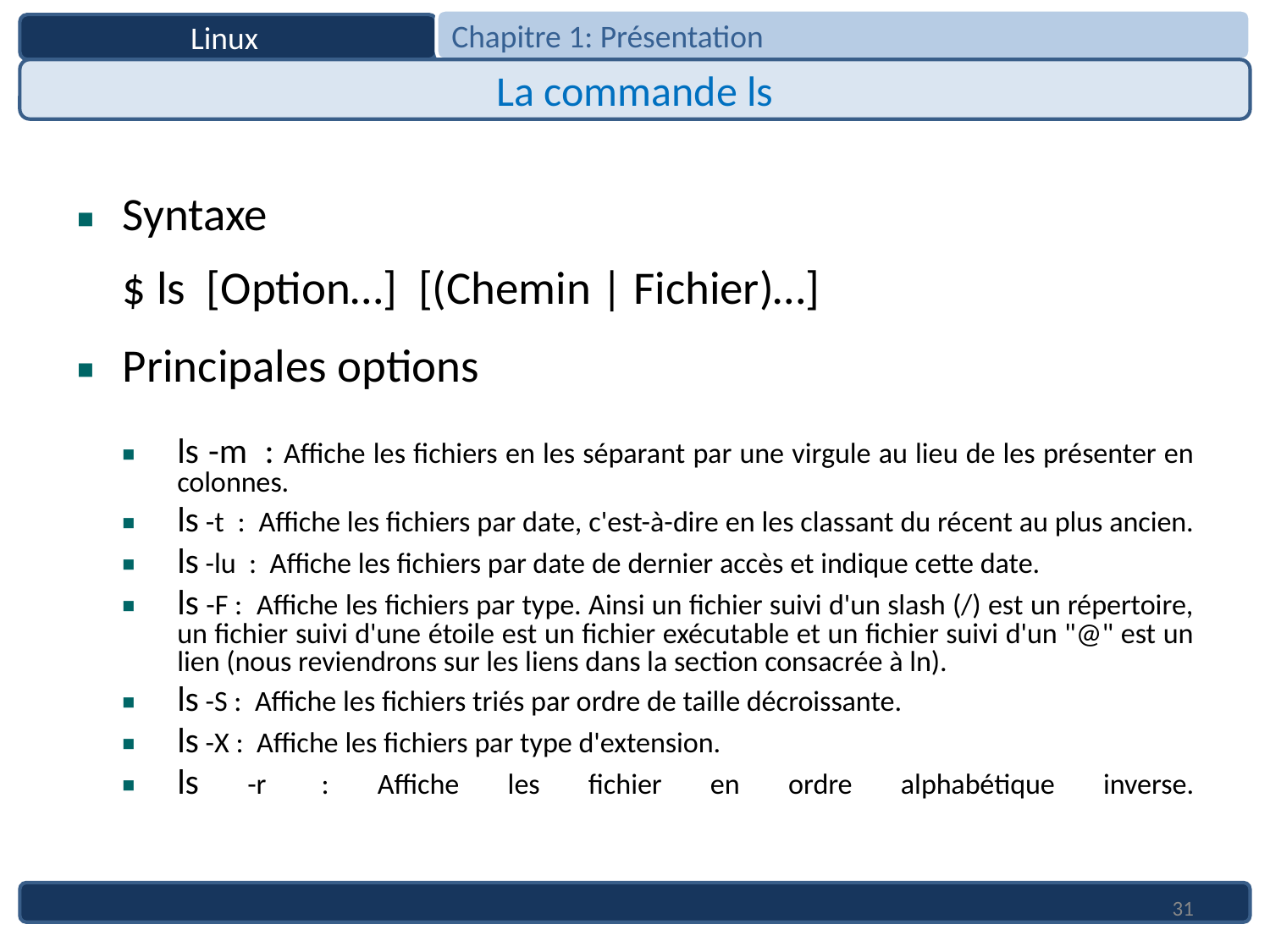

Chapitre 1: Présentation
Linux
La commande ls
Syntaxe

		$ ls  [Option…]  [(Chemin | Fichier)…]

Principales options

ls -m  : Affiche les fichiers en les séparant par une virgule au lieu de les présenter en colonnes.
ls -t  :  Affiche les fichiers par date, c'est-à-dire en les classant du récent au plus ancien.
ls -lu  :  Affiche les fichiers par date de dernier accès et indique cette date.
ls -F :  Affiche les fichiers par type. Ainsi un fichier suivi d'un slash (/) est un répertoire, un fichier suivi d'une étoile est un fichier exécutable et un fichier suivi d'un "@" est un lien (nous reviendrons sur les liens dans la section consacrée à ln).
ls -S :  Affiche les fichiers triés par ordre de taille décroissante.
ls -X :  Affiche les fichiers par type d'extension.
ls -r  : Affiche les fichier en ordre alphabétique inverse.

31